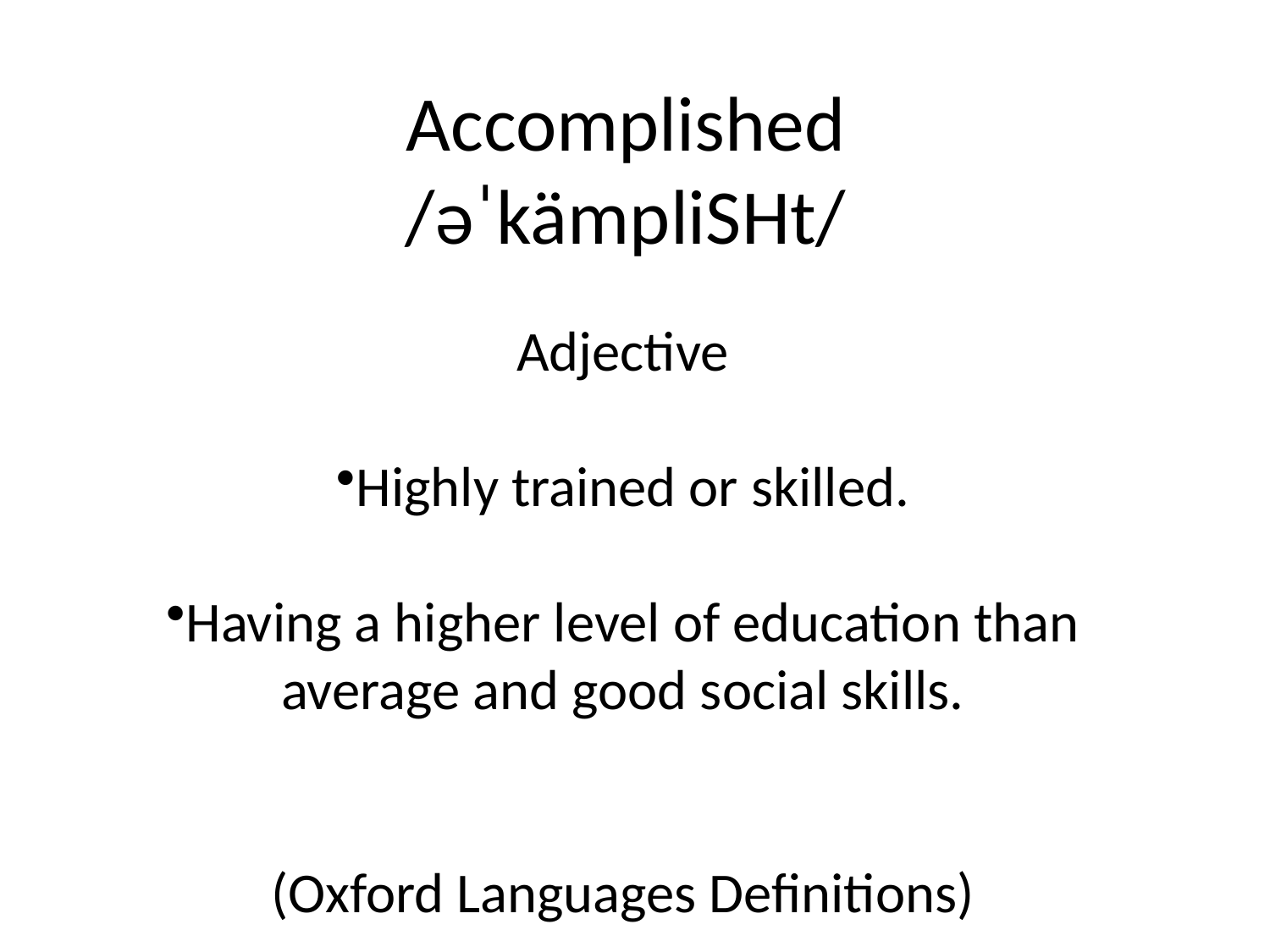

# Accomplished
/əˈkämpliSHt/
Adjective

Highly trained or skilled.

Having a higher level of education than average and good social skills.

(Oxford Languages Definitions)